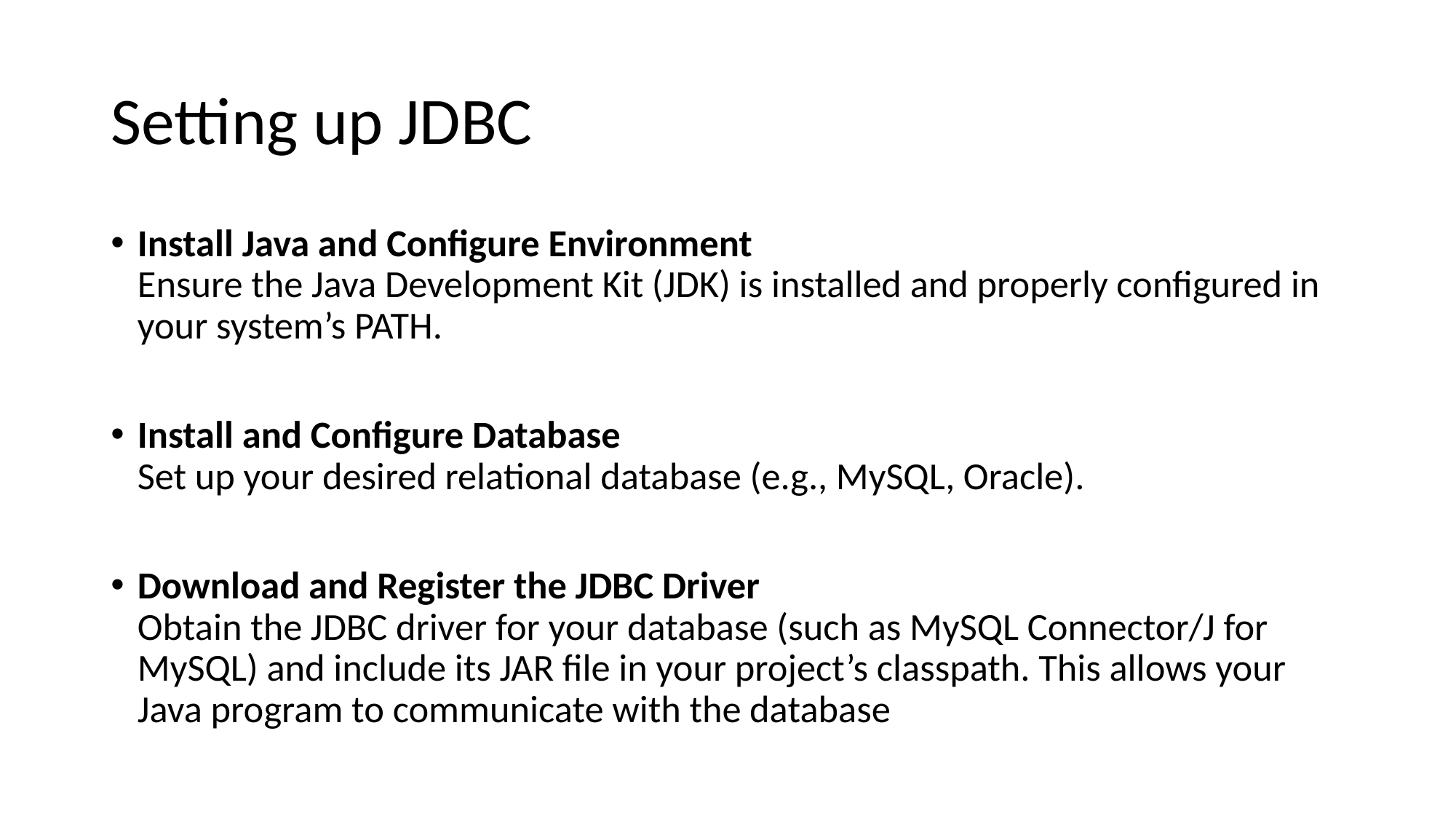

# Setting up JDBC
Install Java and Configure Environment
Ensure the Java Development Kit (JDK) is installed and properly configured in your system’s PATH.

Install and Configure Database
Set up your desired relational database (e.g., MySQL, Oracle).

Download and Register the JDBC Driver
Obtain the JDBC driver for your database (such as MySQL Connector/J for MySQL) and include its JAR file in your project’s classpath. This allows your Java program to communicate with the database